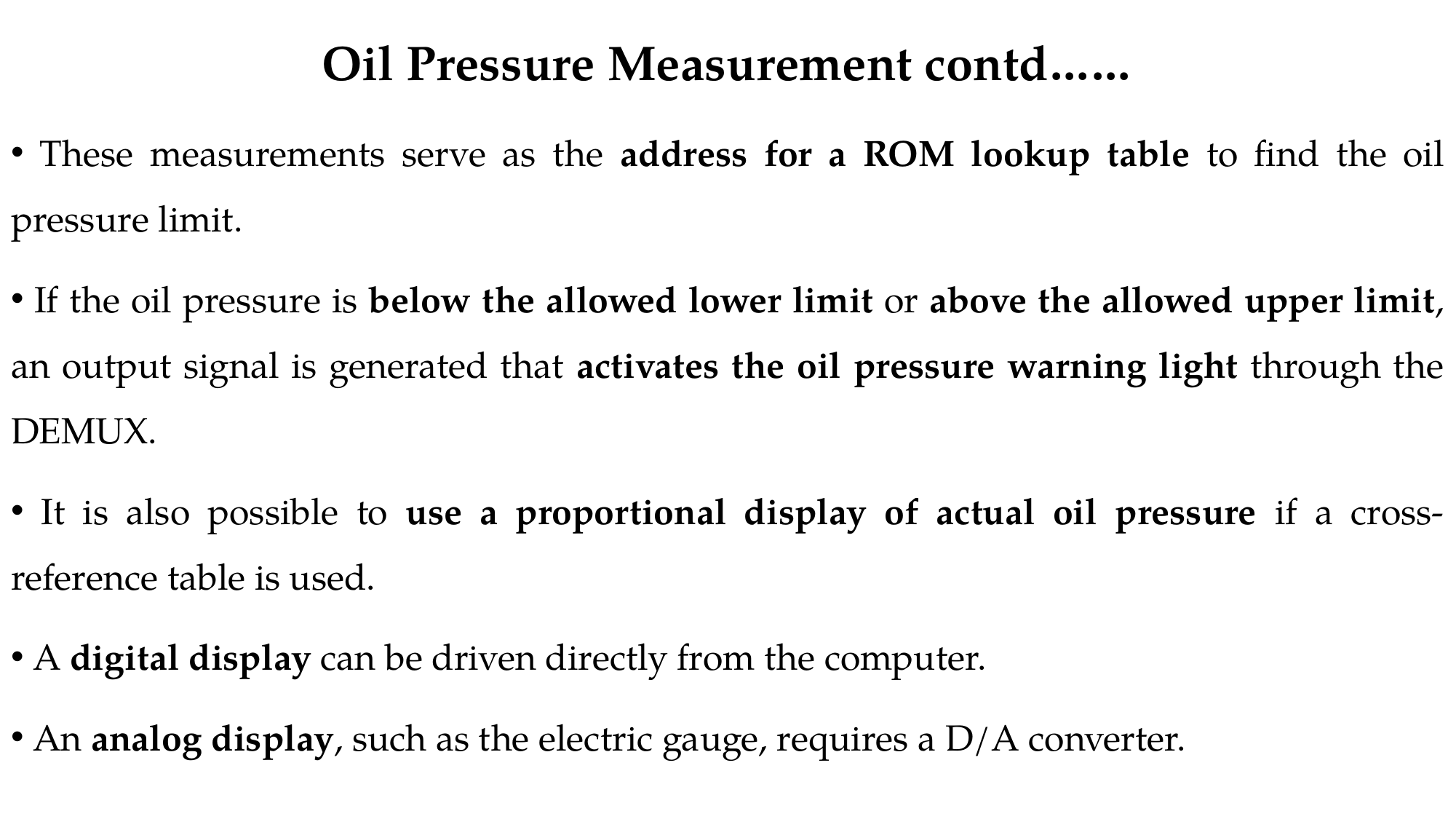

# Oil Pressure Measurement contd……
 These measurements serve as the address for a ROM lookup table to find the oil pressure limit.
 If the oil pressure is below the allowed lower limit or above the allowed upper limit, an output signal is generated that activates the oil pressure warning light through the DEMUX.
 It is also possible to use a proportional display of actual oil pressure if a cross-reference table is used.
 A digital display can be driven directly from the computer.
 An analog display, such as the electric gauge, requires a D/A converter.